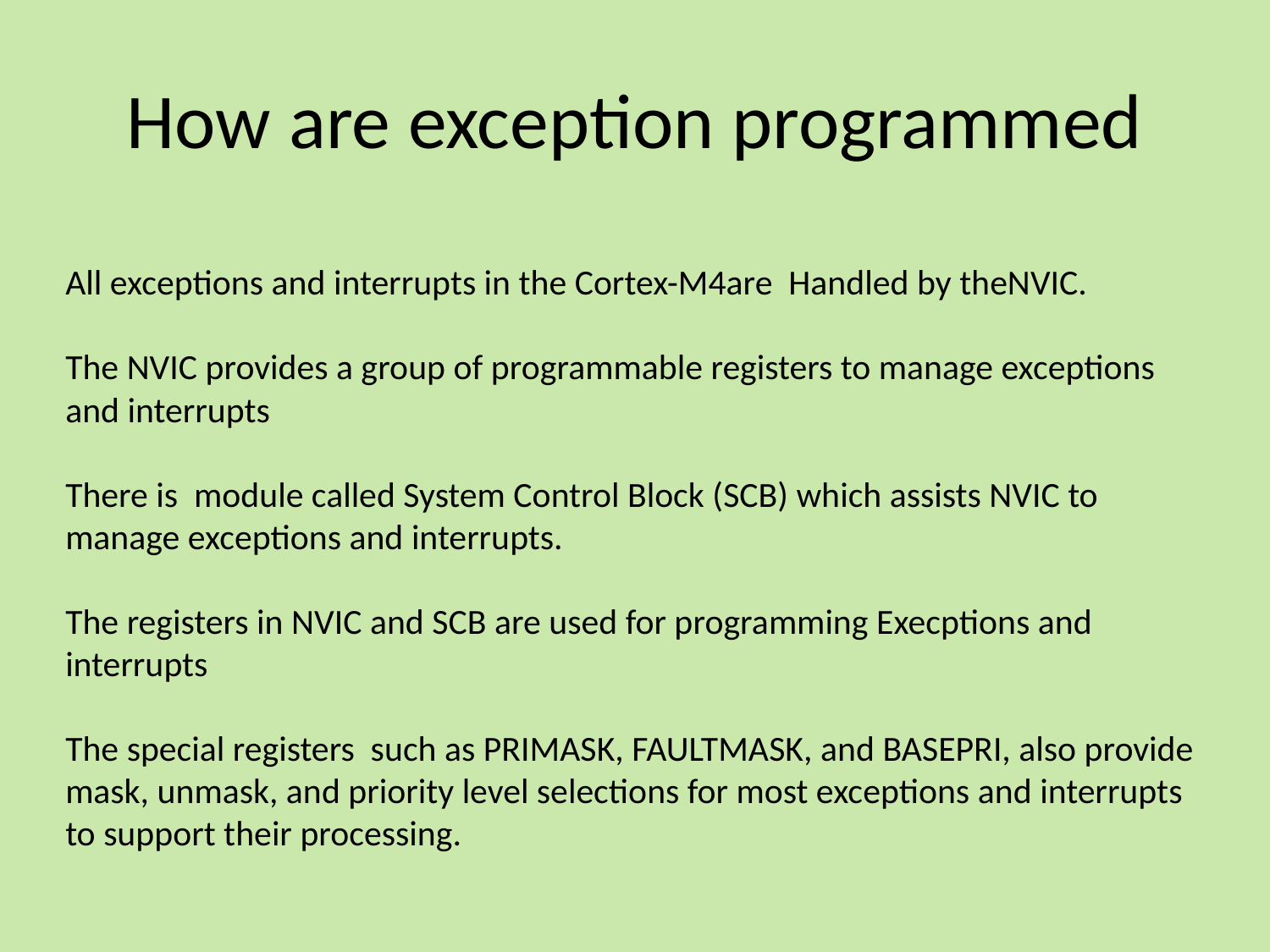

# How are exception programmed
All exceptions and interrupts in the Cortex-M4are  Handled by theNVIC.

The NVIC provides a group of programmable registers to manage exceptions and interrupts

There is  module called System Control Block (SCB) which assists NVIC to manage exceptions and interrupts.

The registers in NVIC and SCB are used for programming Execptions and interrupts

The special registers  such as PRIMASK, FAULTMASK, and BASEPRI, also provide mask, unmask, and priority level selections for most exceptions and interrupts to support their processing.